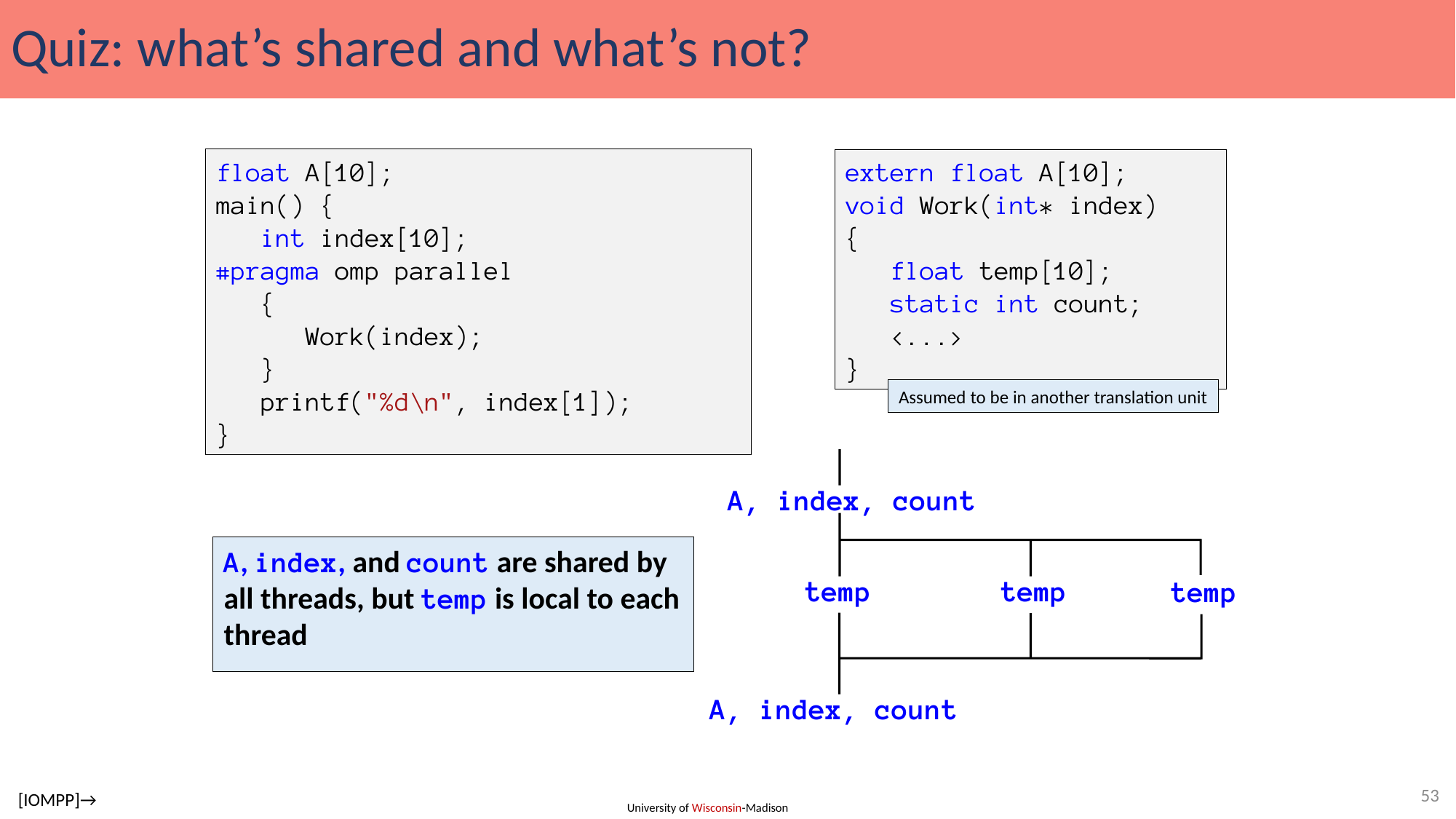

# Quiz: what’s shared and what’s not?
float A[10];
main() {
   int index[10];
#pragma omp parallel
   {
      Work(index);
   }
   printf("%d\n", index[1]);
}
extern float A[10];
void Work(int* index)
{
   float temp[10];
   static int count;
   <...>
}
Assumed to be in another translation unit

A, index, count

temp
temp
temp

A, index, count
A, index, and count are shared by all threads, but temp is local to each thread
A, index, count, temp: which is shared, and which is private?
53
[IOMPP]→